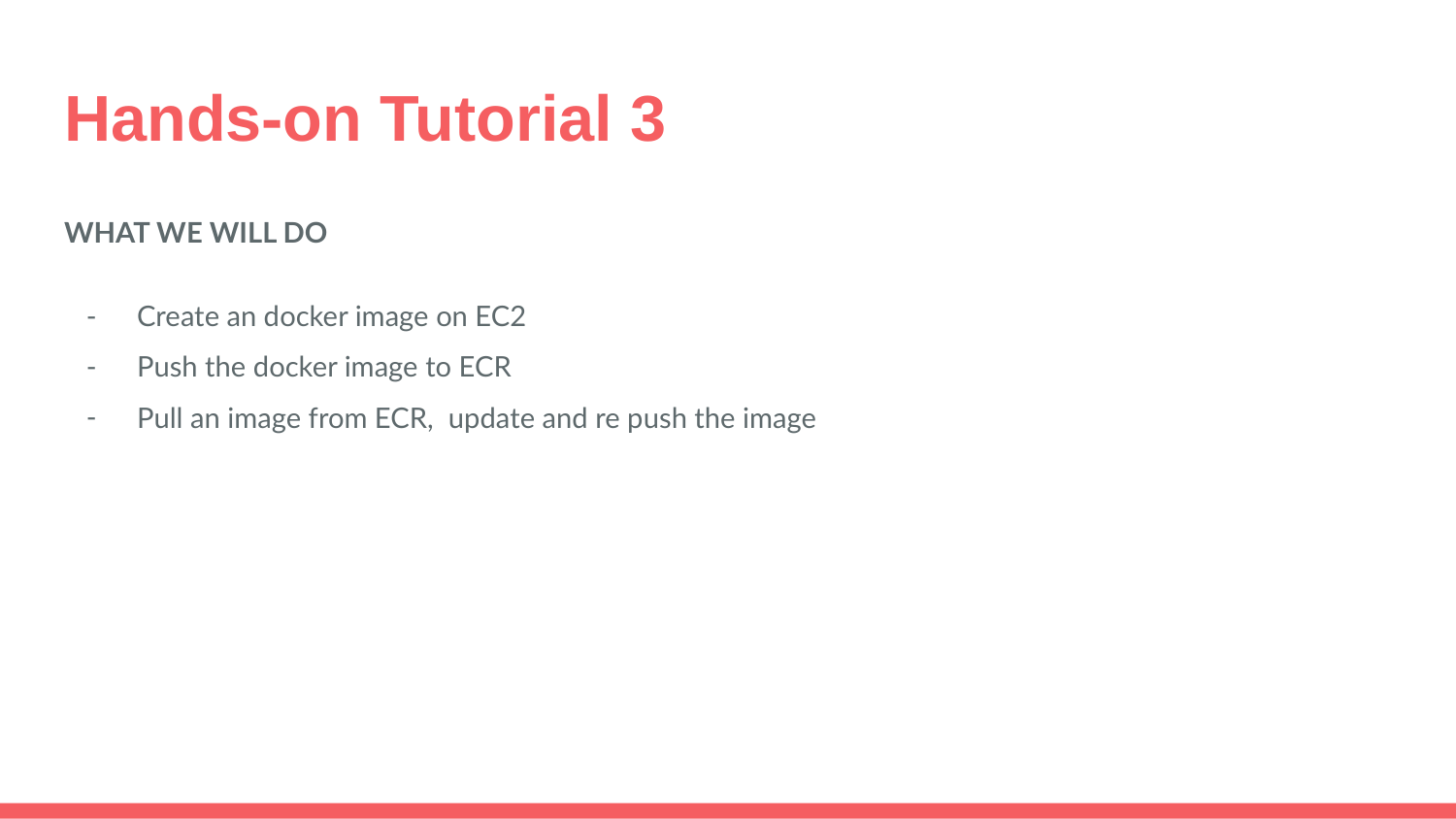

# Hands-on Tutorial 3
WHAT WE WILL DO
Create an docker image on EC2
Push the docker image to ECR
Pull an image from ECR,  update and re push the image